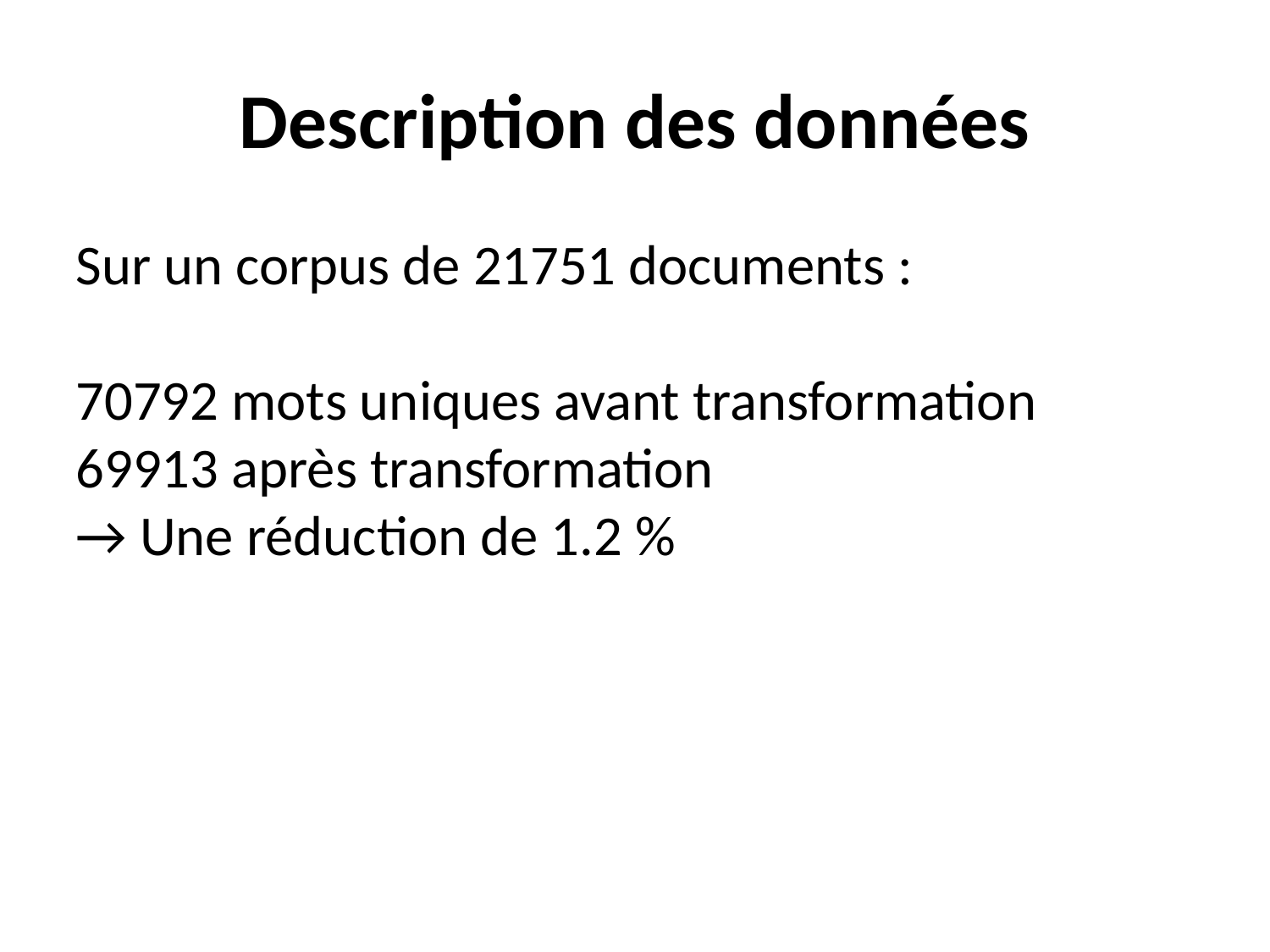

Description des données
Sur un corpus de 21751 documents :

70792 mots uniques avant transformation
69913 après transformation
→ Une réduction de 1.2 %